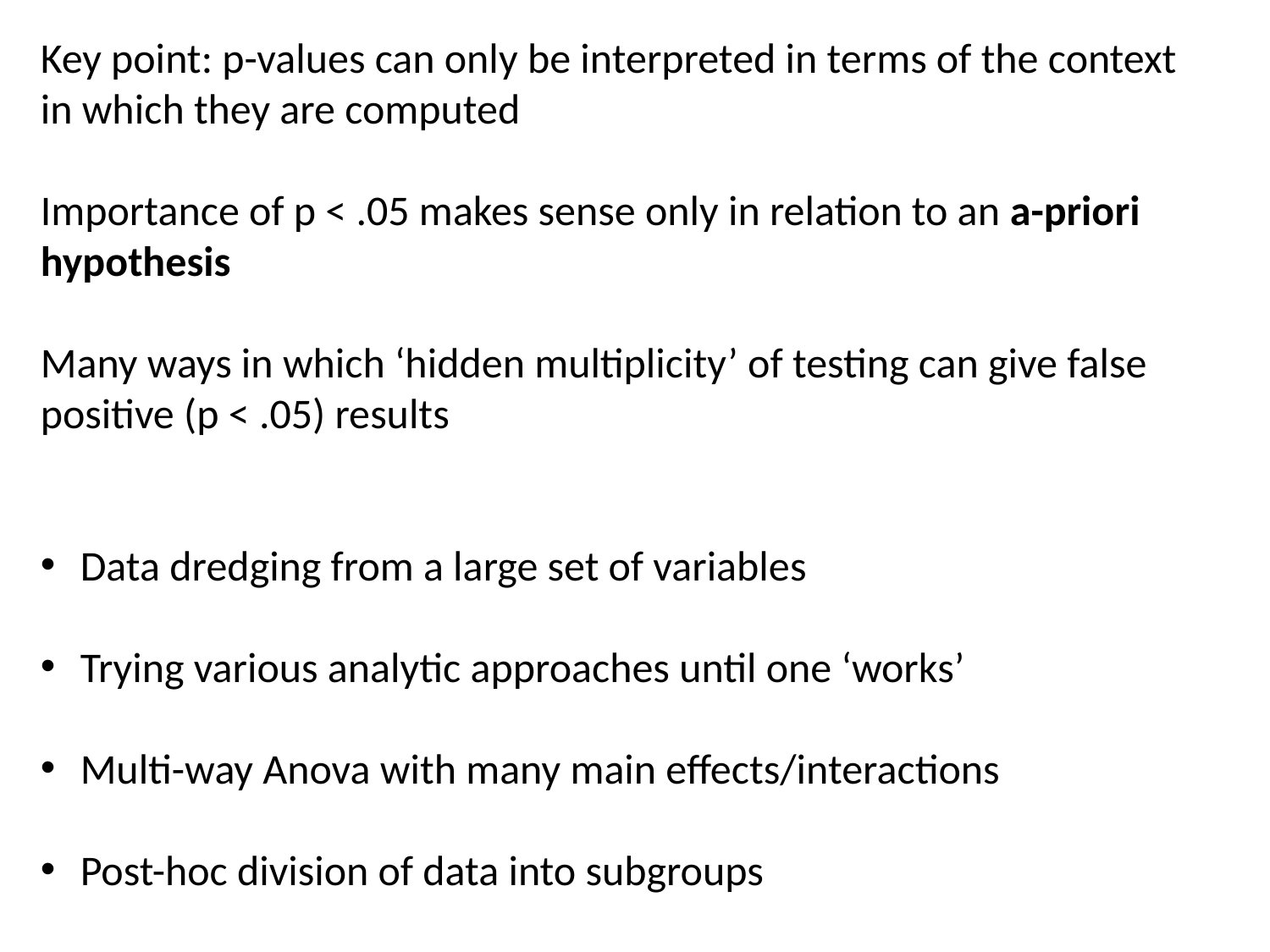

Key point: p-values can only be interpreted in terms of the context in which they are computed

Importance of p < .05 makes sense only in relation to an a-priori hypothesis

Many ways in which ‘hidden multiplicity’ of testing can give false positive (p < .05) results

Data dredging from a large set of variables

Trying various analytic approaches until one ‘works’

Multi-way Anova with many main effects/interactions

Post-hoc division of data into subgroups